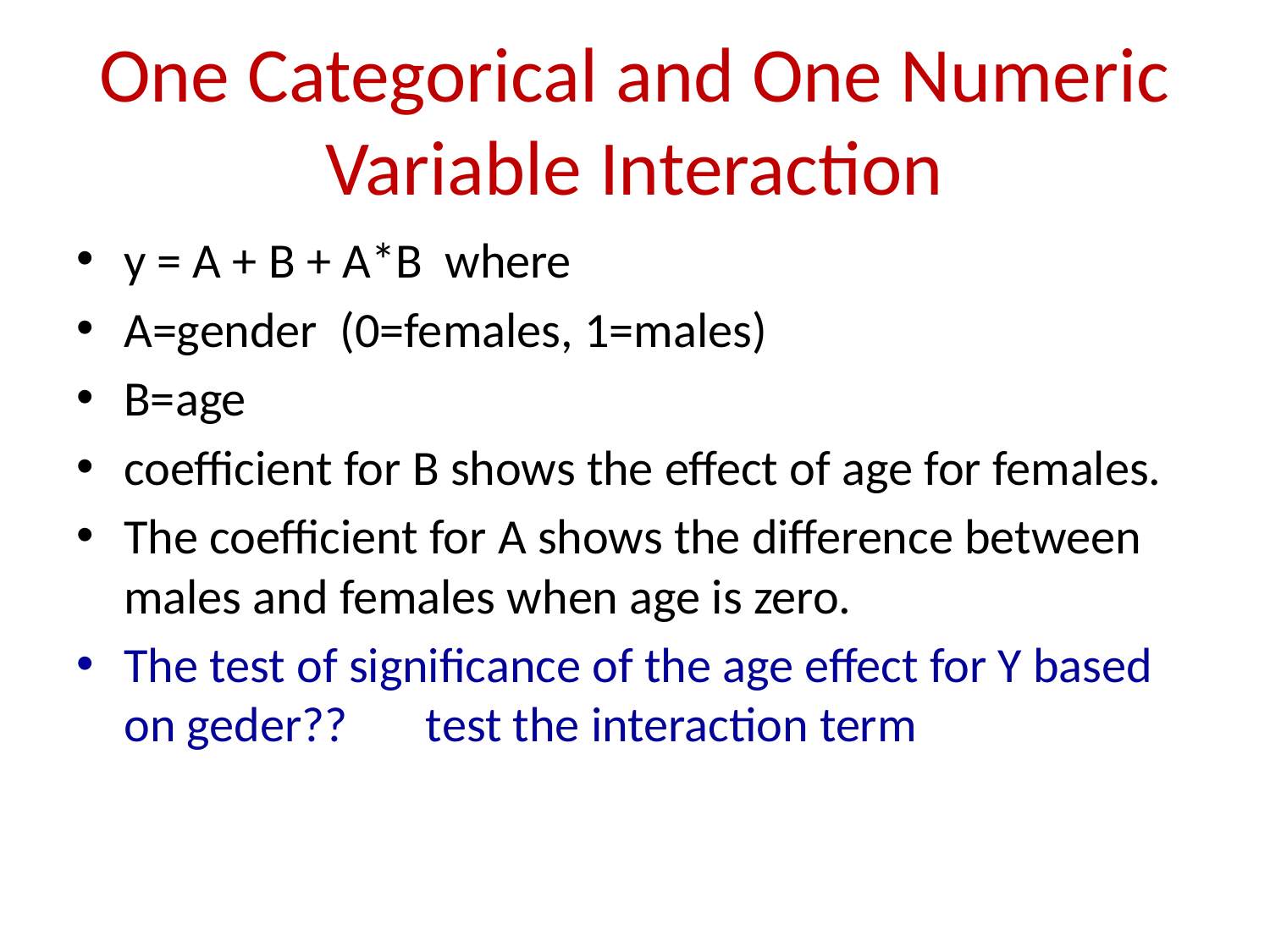

# One Categorical and One Numeric Variable Interaction
y = A + B + A*B  where
A=gender  (0=females, 1=males)
B=age
coefficient for B shows the effect of age for females.
The coefficient for A shows the difference between males and females when age is zero.
The test of significance of the age effect for Y based on geder??       test the interaction term